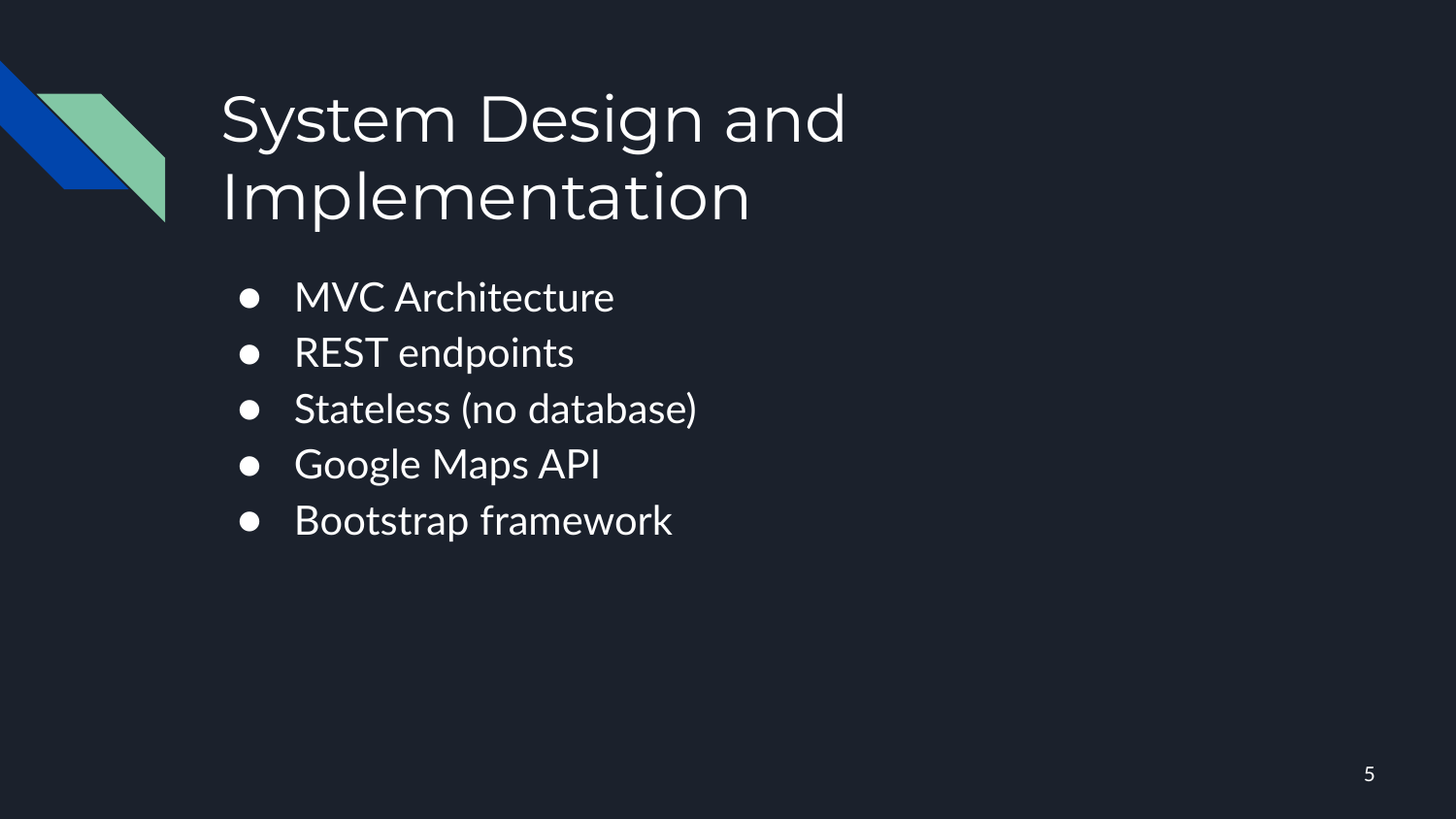

# System Design and Implementation
MVC Architecture
REST endpoints
Stateless (no database)
Google Maps API
Bootstrap framework
5